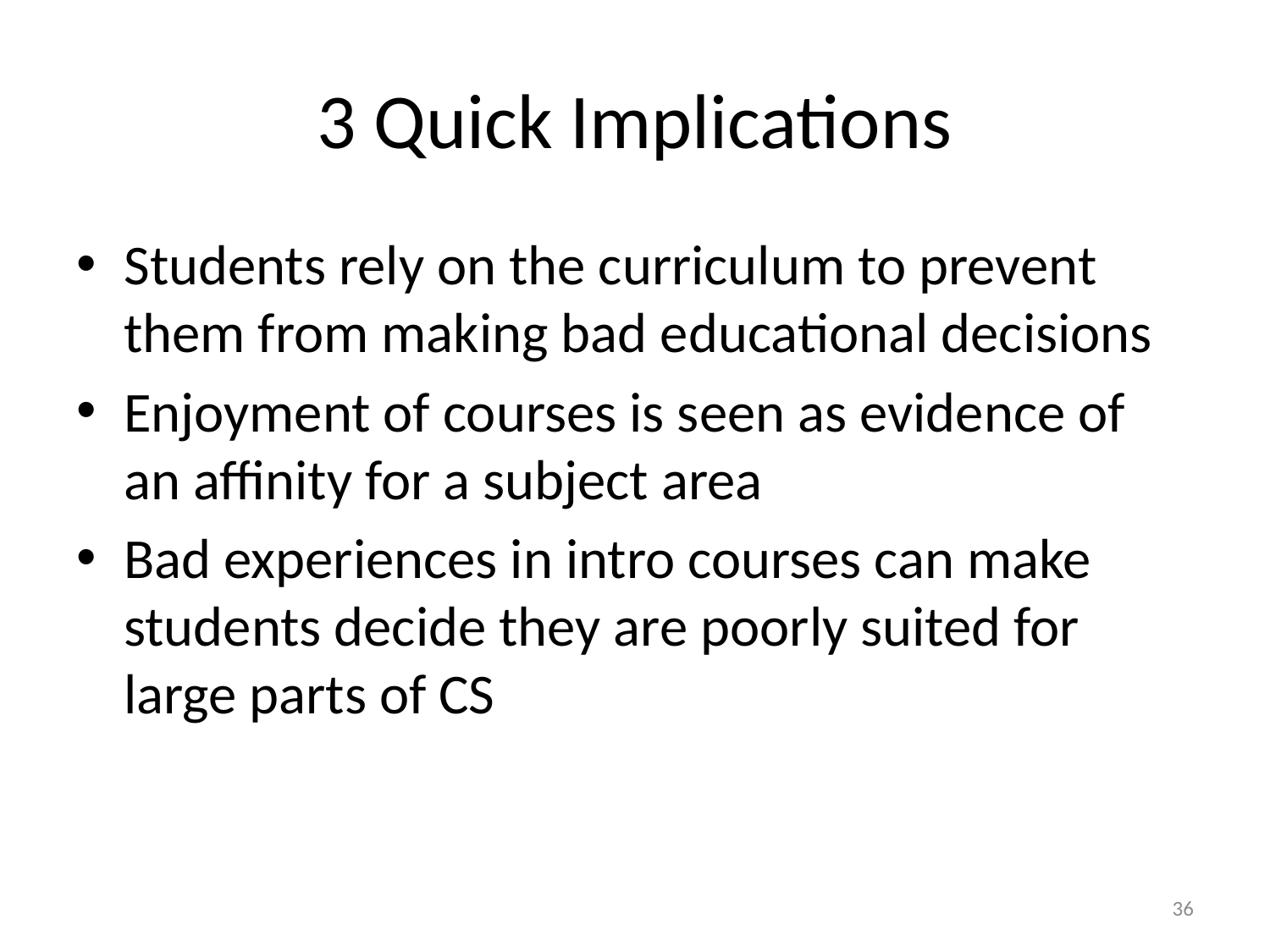

# 3 Quick Implications
Students rely on the curriculum to prevent them from making bad educational decisions
Enjoyment of courses is seen as evidence of an affinity for a subject area
Bad experiences in intro courses can make students decide they are poorly suited for large parts of CS

36